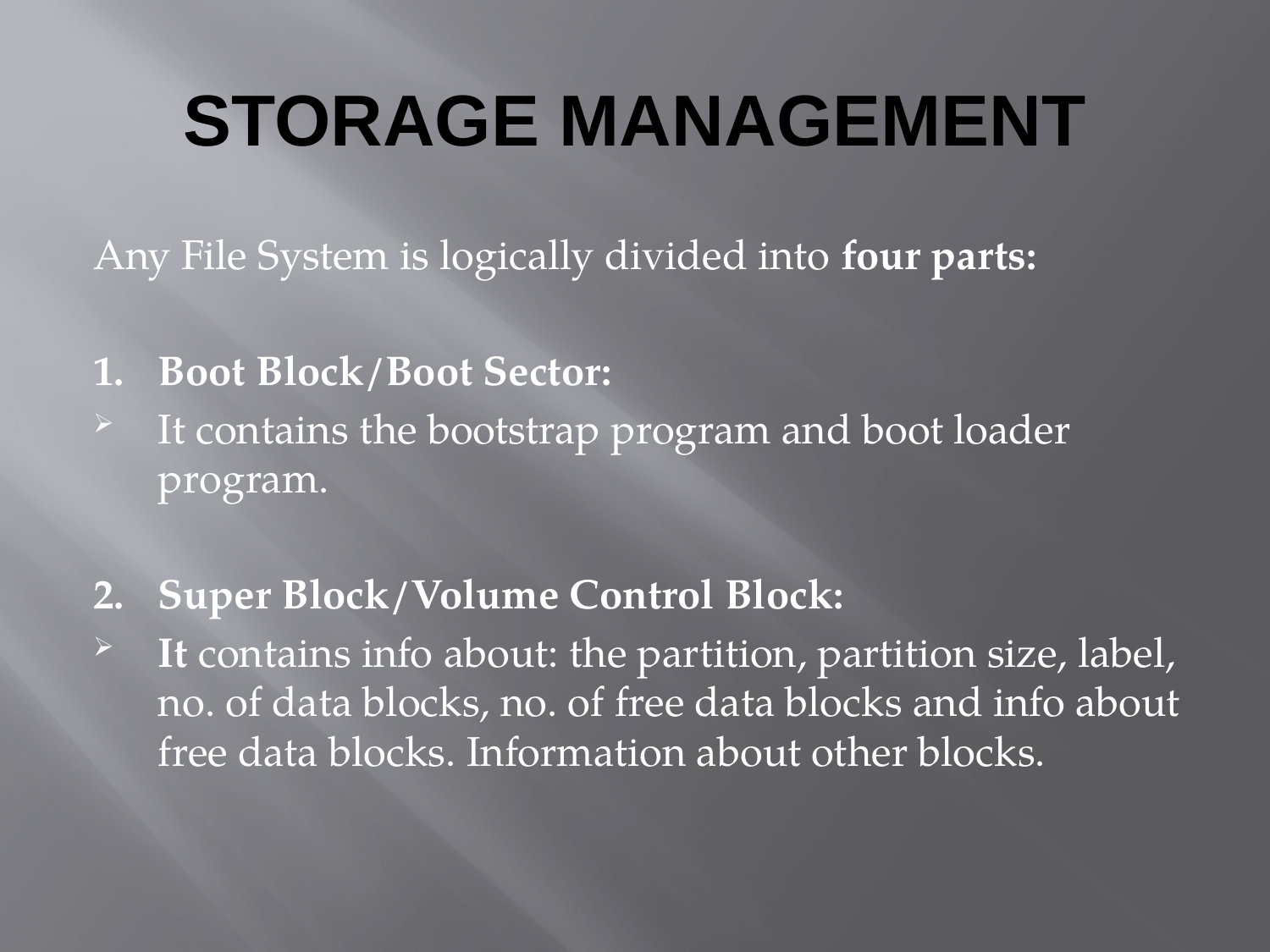

# STORAGE MANAGEMENT
Any File System is logically divided into four parts:

1.	Boot Block/Boot Sector:
It contains the bootstrap program and boot loader program.

2.	Super Block/Volume Control Block:
It contains info about: the partition, partition size, label, no. of data blocks, no. of free data blocks and info about free data blocks. Information about other blocks.